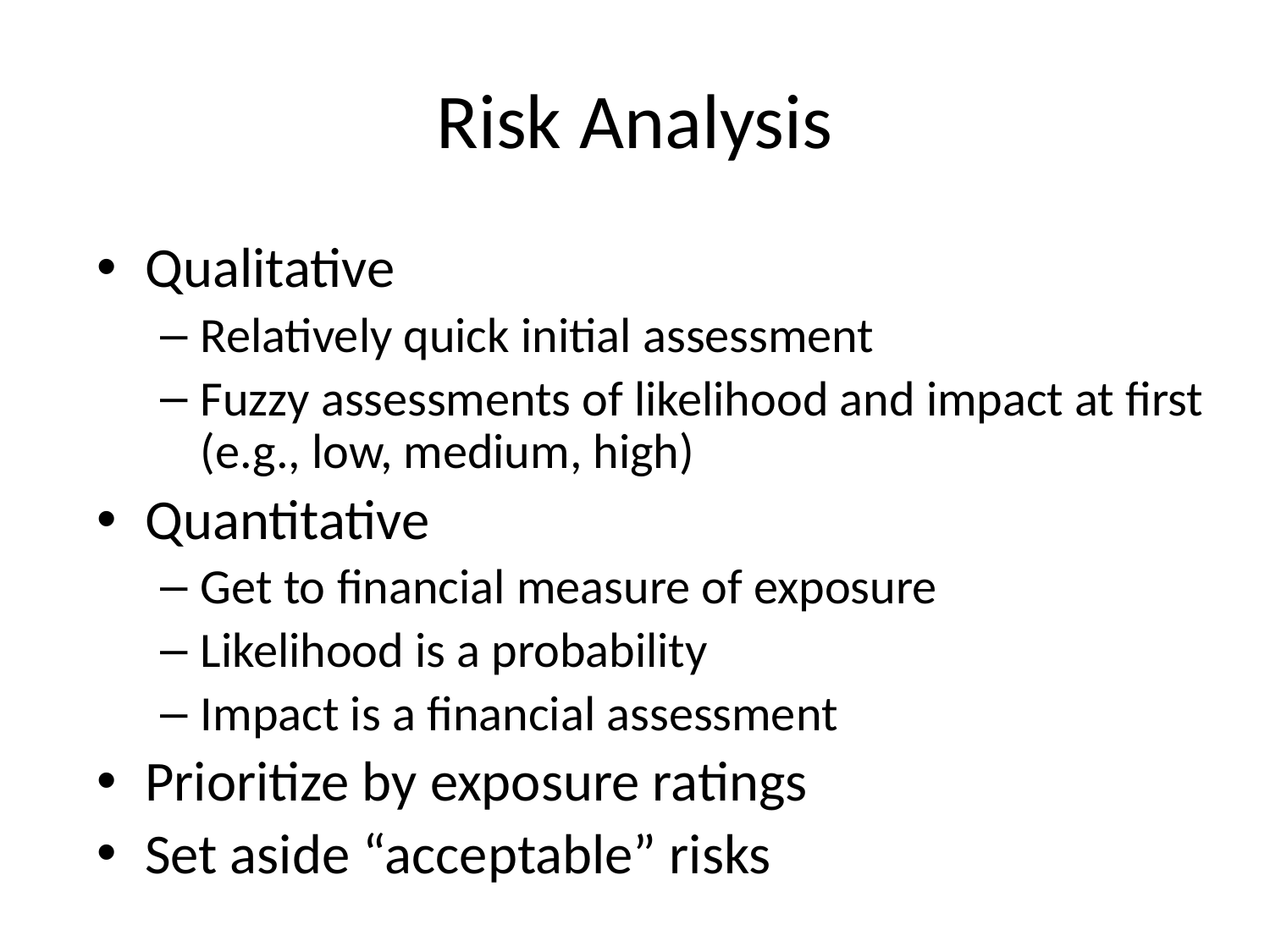

# Risk Analysis
Qualitative
Relatively quick initial assessment
Fuzzy assessments of likelihood and impact at first (e.g., low, medium, high)
Quantitative
Get to financial measure of exposure
Likelihood is a probability
Impact is a financial assessment
Prioritize by exposure ratings
Set aside “acceptable” risks